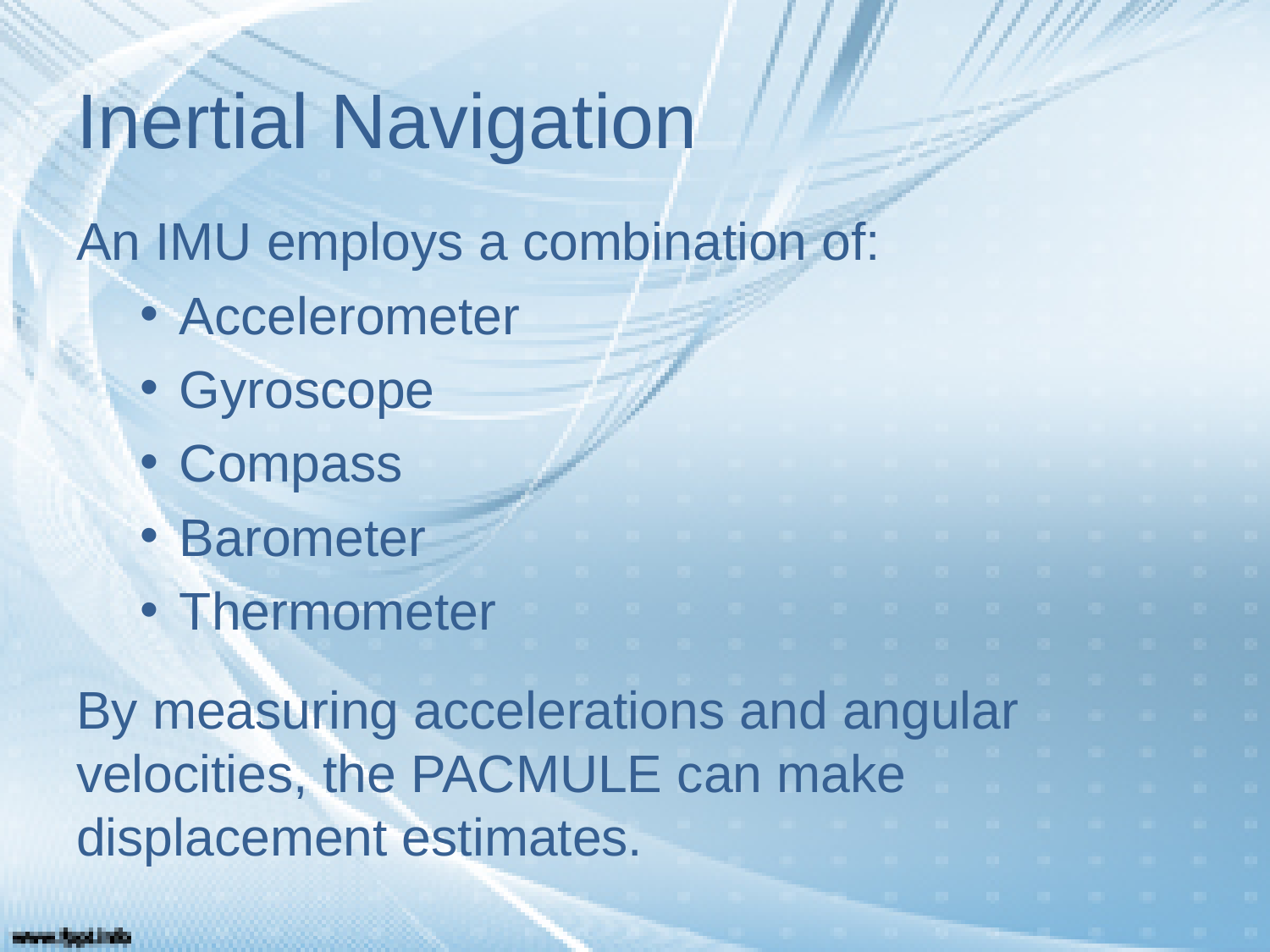

# Inertial Navigation
An IMU employs a combination of:
Accelerometer
Gyroscope
Compass
Barometer
Thermometer

By measuring accelerations and angular velocities, the PACMULE can make displacement estimates.